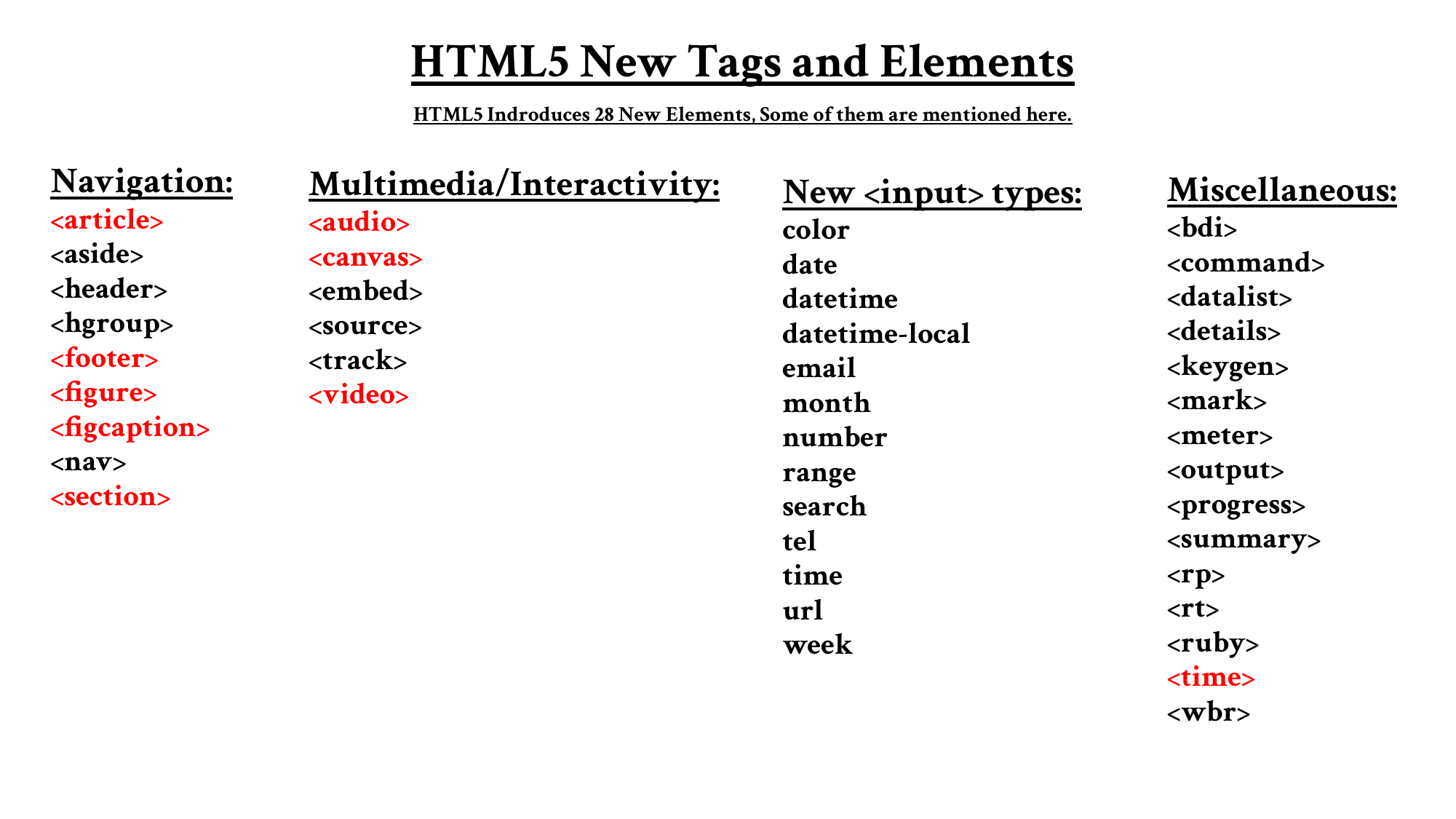

HTML5 New Tags and Elements
HTML5 Indroduces 28 New Elements, Some of them are mentioned here.

Navigation:
<article>
<aside>
<header>
<hgroup>
<footer>
<figure>
<figcaption>
<nav>
<section>
Multimedia/Interactivity:
<audio>
<canvas>
<embed>
<source>
<track>
<video>

Miscellaneous:
<bdi>
<command>
<datalist>
<details>
<keygen>
<mark>
<meter>
<output>
<progress>
<summary>
<rp>
<rt>
<ruby>
<time>
<wbr>

New <input> types:
color
date
datetime
datetime-local
email
month
number
range
search
tel
time
url
week